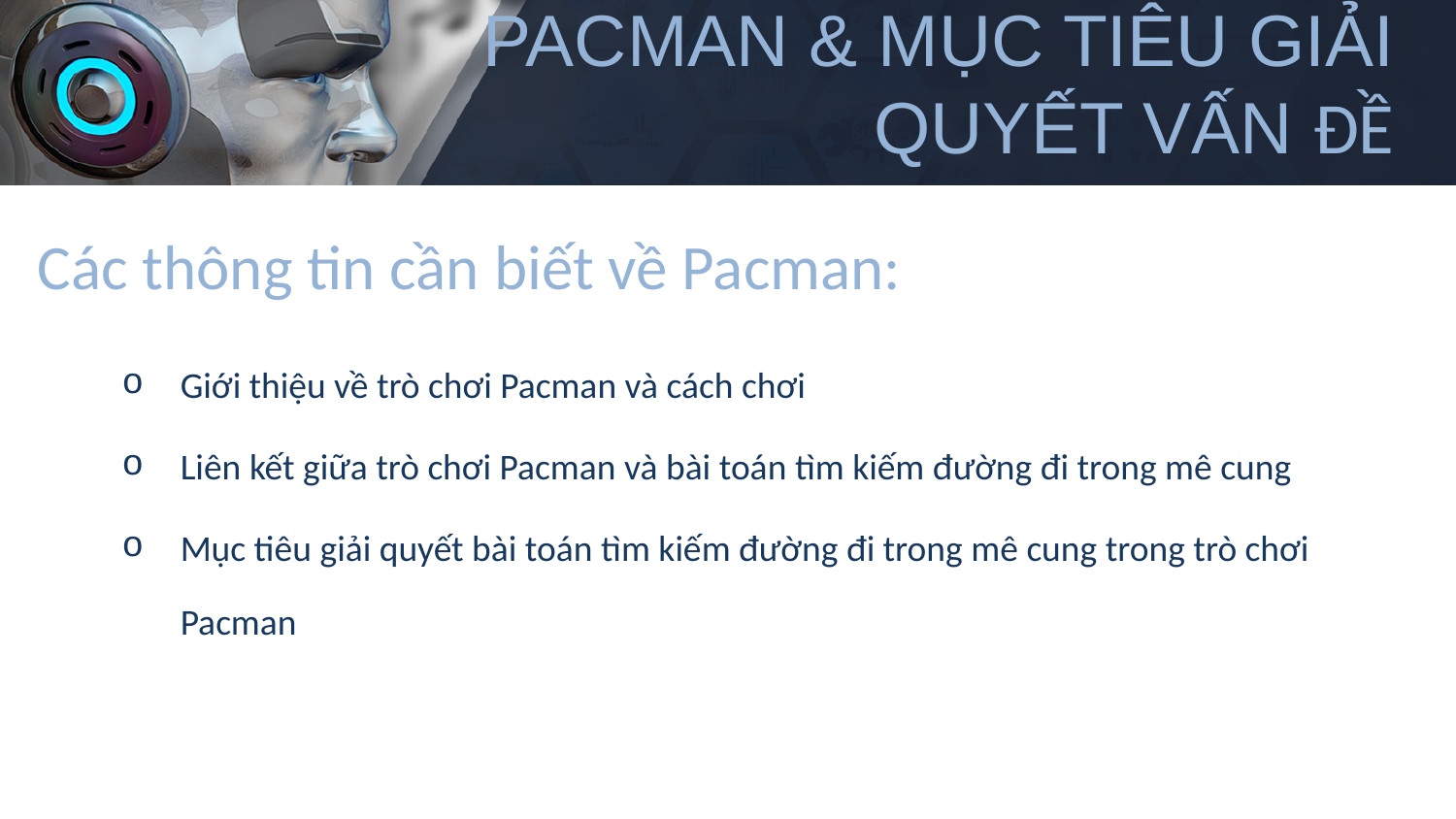

# PACMAN & MỤC TIÊU GIẢI QUYẾT VẤN ĐỀ
Các thông tin cần biết về Pacman:
Giới thiệu về trò chơi Pacman và cách chơi
Liên kết giữa trò chơi Pacman và bài toán tìm kiếm đường đi trong mê cung
Mục tiêu giải quyết bài toán tìm kiếm đường đi trong mê cung trong trò chơi Pacman